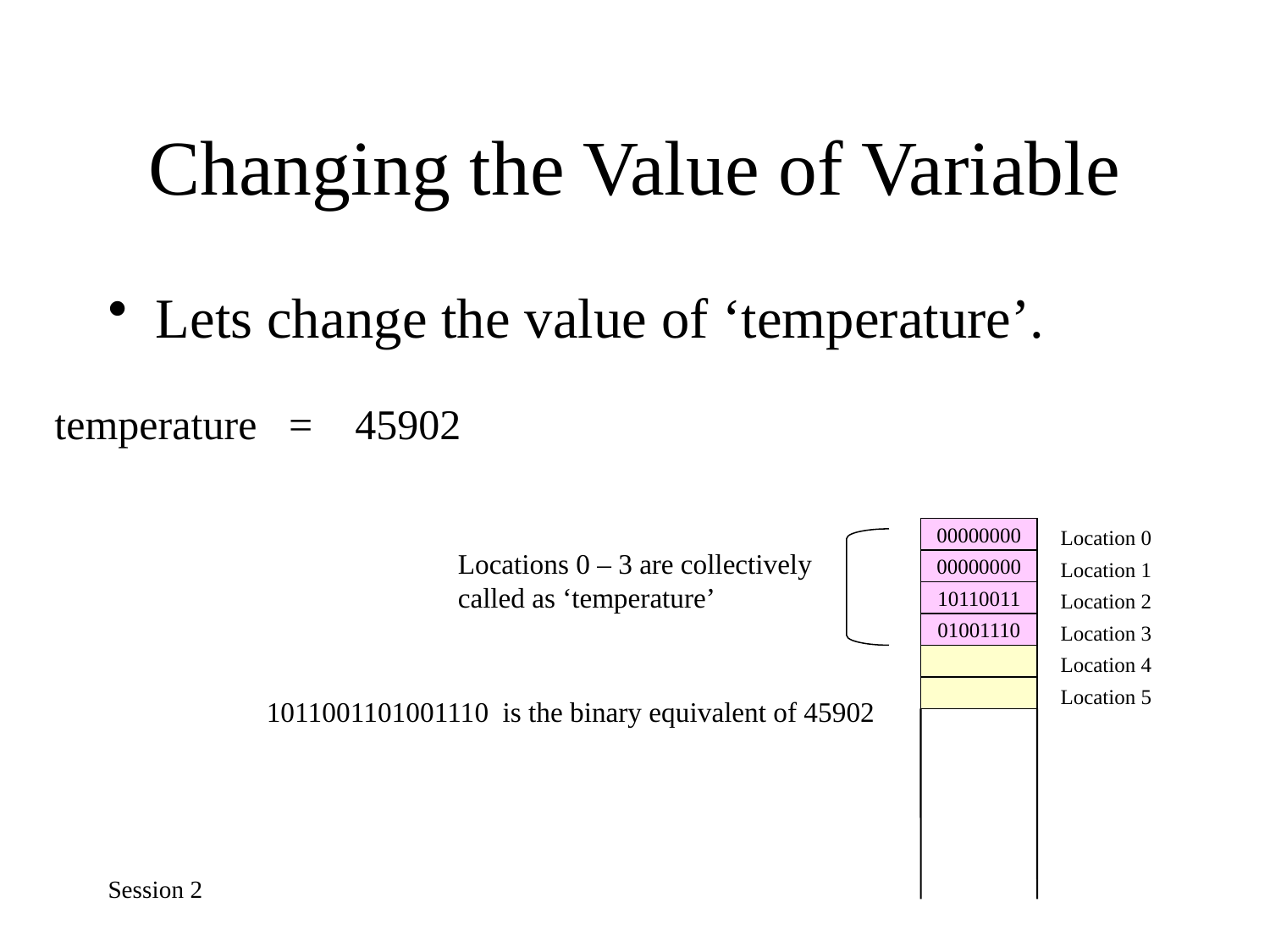

# Changing the Value of Variable
Lets change the value of ‘temperature’.
temperature   =    45902
00000000
Location 0

Locations 0 – 3 are collectively
called as ‘temperature’
00000000
Location 1
10110011
Location 2
01001110
Location 3

Location 4

Location 5
1011001101001110  is the binary equivalent of 45902

Session 2
13